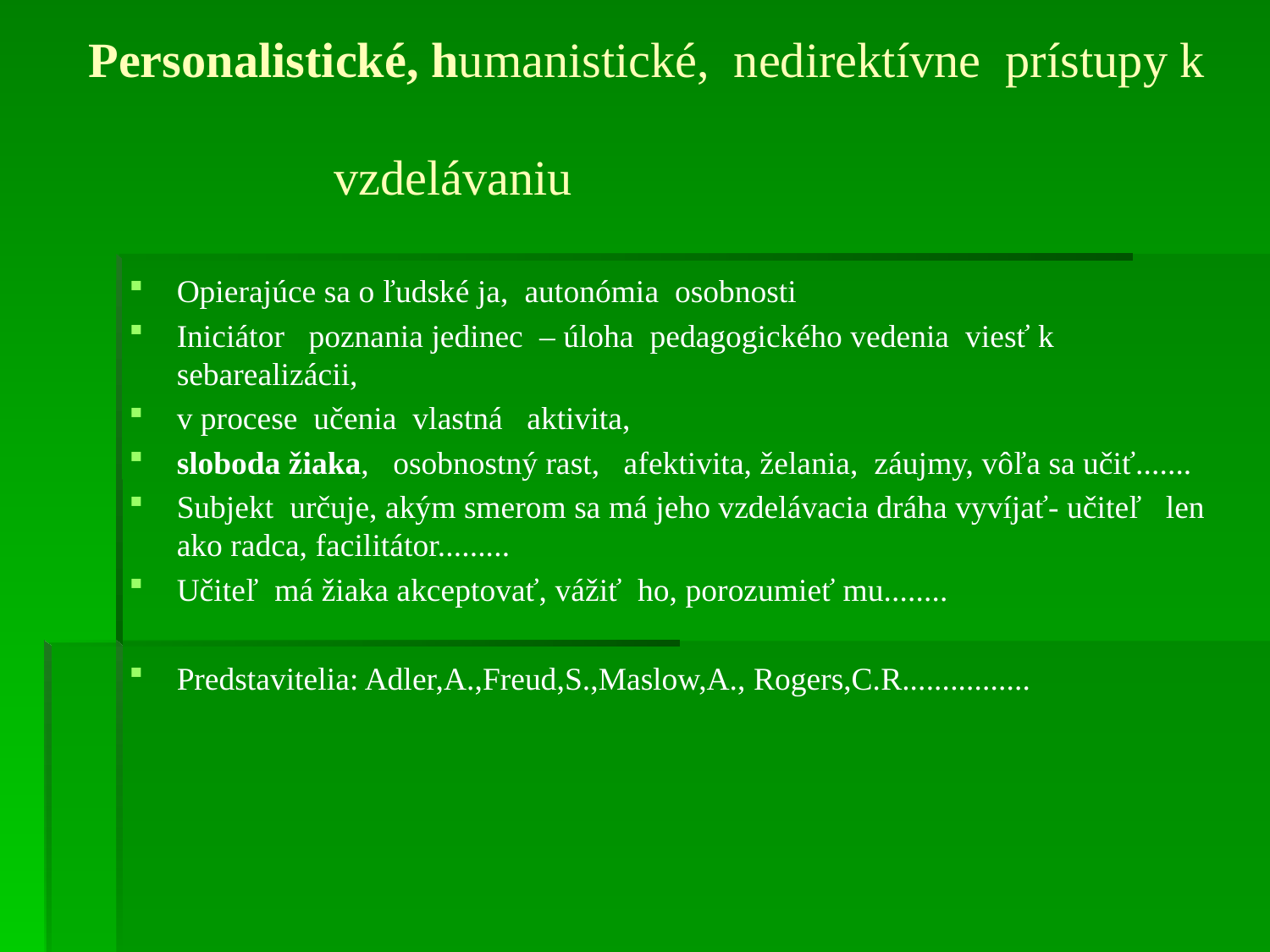

# Personalistické, humanistické,  nedirektívne  prístupy k vzdelávaniu
Opierajúce sa o ľudské ja,  autonómia  osobnosti
Iniciátor   poznania jedinec  – úloha  pedagogického vedenia  viesť k sebarealizácii,
v procese  učenia  vlastná   aktivita,
sloboda žiaka,   osobnostný rast,   afektivita, želania,  záujmy, vôľa sa učiť.......
Subjekt  určuje, akým smerom sa má jeho vzdelávacia dráha vyvíjať- učiteľ   len  ako radca, facilitátor.........
Učiteľ  má žiaka akceptovať, vážiť  ho, porozumieť mu........

Predstavitelia: Adler,A.,Freud,S.,Maslow,A., Rogers,C.R................